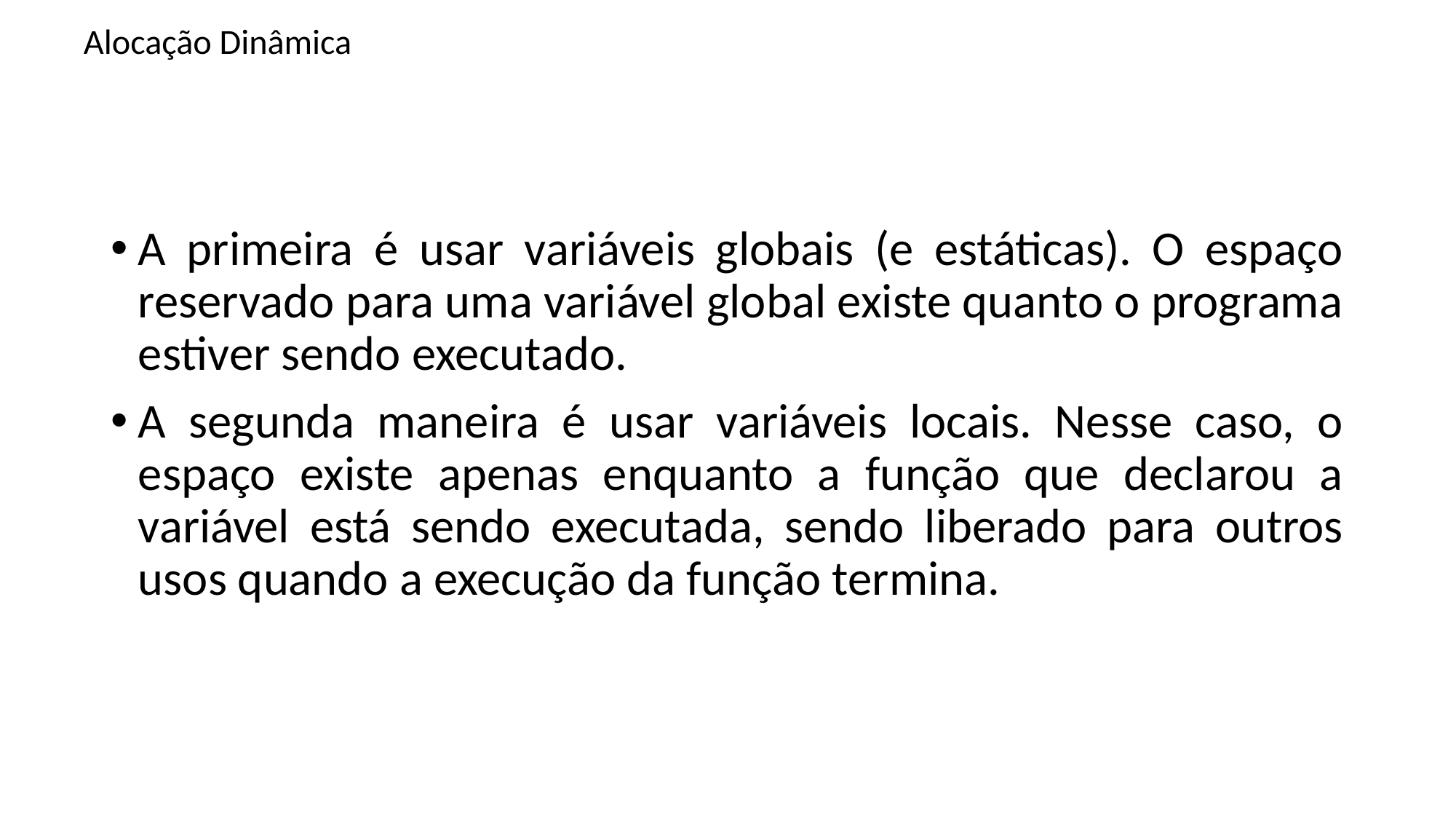

# Alocação Dinâmica
A primeira é usar variáveis globais (e estáticas). O espaço reservado para uma variável global existe quanto o programa estiver sendo executado.
A segunda maneira é usar variáveis locais. Nesse caso, o espaço existe apenas enquanto a função que declarou a variável está sendo executada, sendo liberado para outros usos quando a execução da função termina.